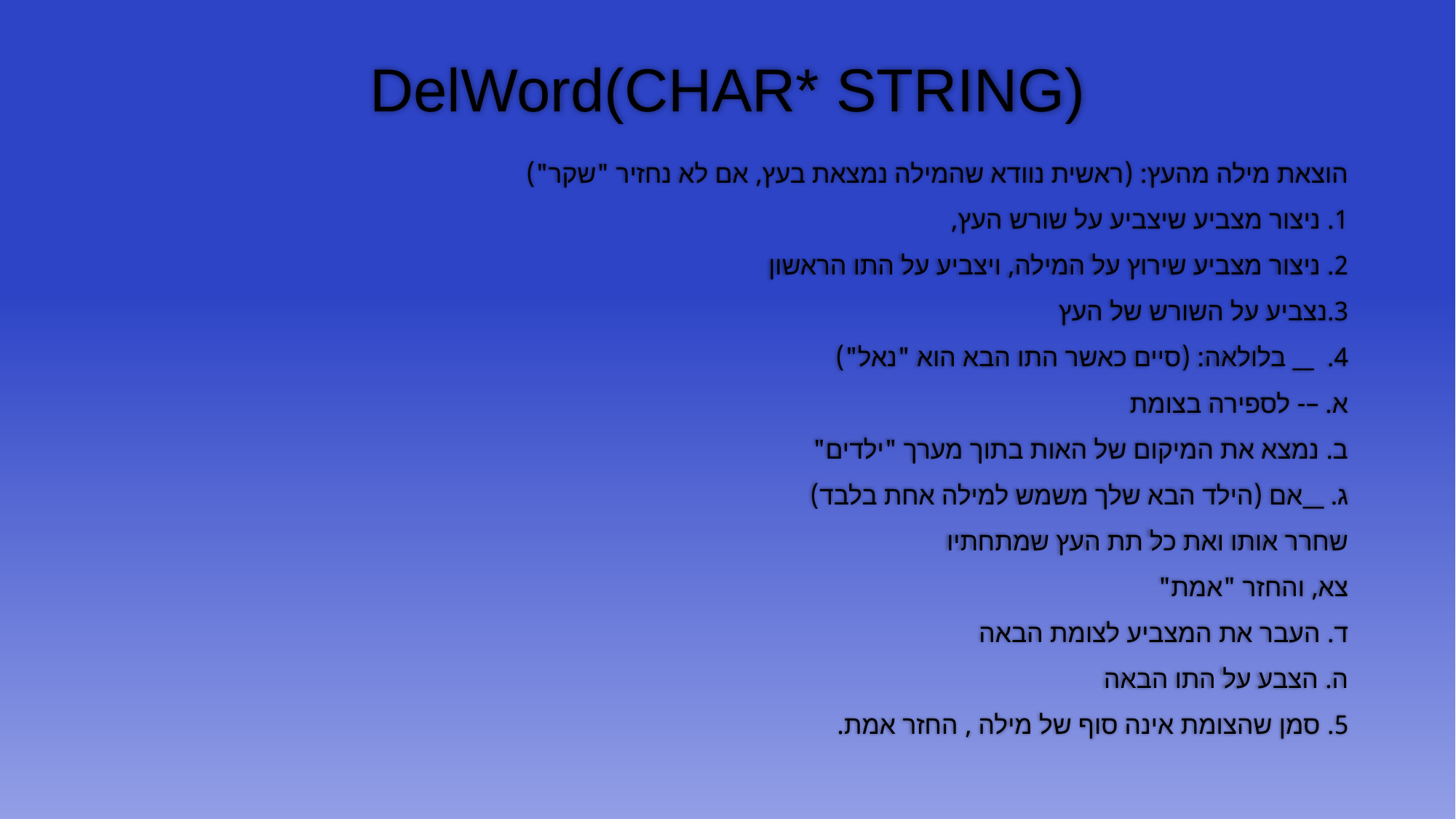

# DelWord(CHAR* STRING)
הוצאת מילה מהעץ: (ראשית נוודא שהמילה נמצאת בעץ, אם לא נחזיר "שקר")
1. ניצור מצביע שיצביע על שורש העץ,
2. ניצור מצביע שירוץ על המילה, ויצביע על התו הראשון
3.נצביע על השורש של העץ
4.  __ בלולאה: (סיים כאשר התו הבא הוא "נאל")
		א. –- לספירה בצומת
		ב. נמצא את המיקום של האות בתוך מערך "ילדים"
		ג. __אם (הילד הבא שלך משמש למילה אחת בלבד)
				שחרר אותו ואת כל תת העץ שמתחתיו
				צא, והחזר "אמת"
		ד. העבר את המצביע לצומת הבאה
		ה. הצבע על התו הבאה
5. סמן שהצומת אינה סוף של מילה , החזר אמת.